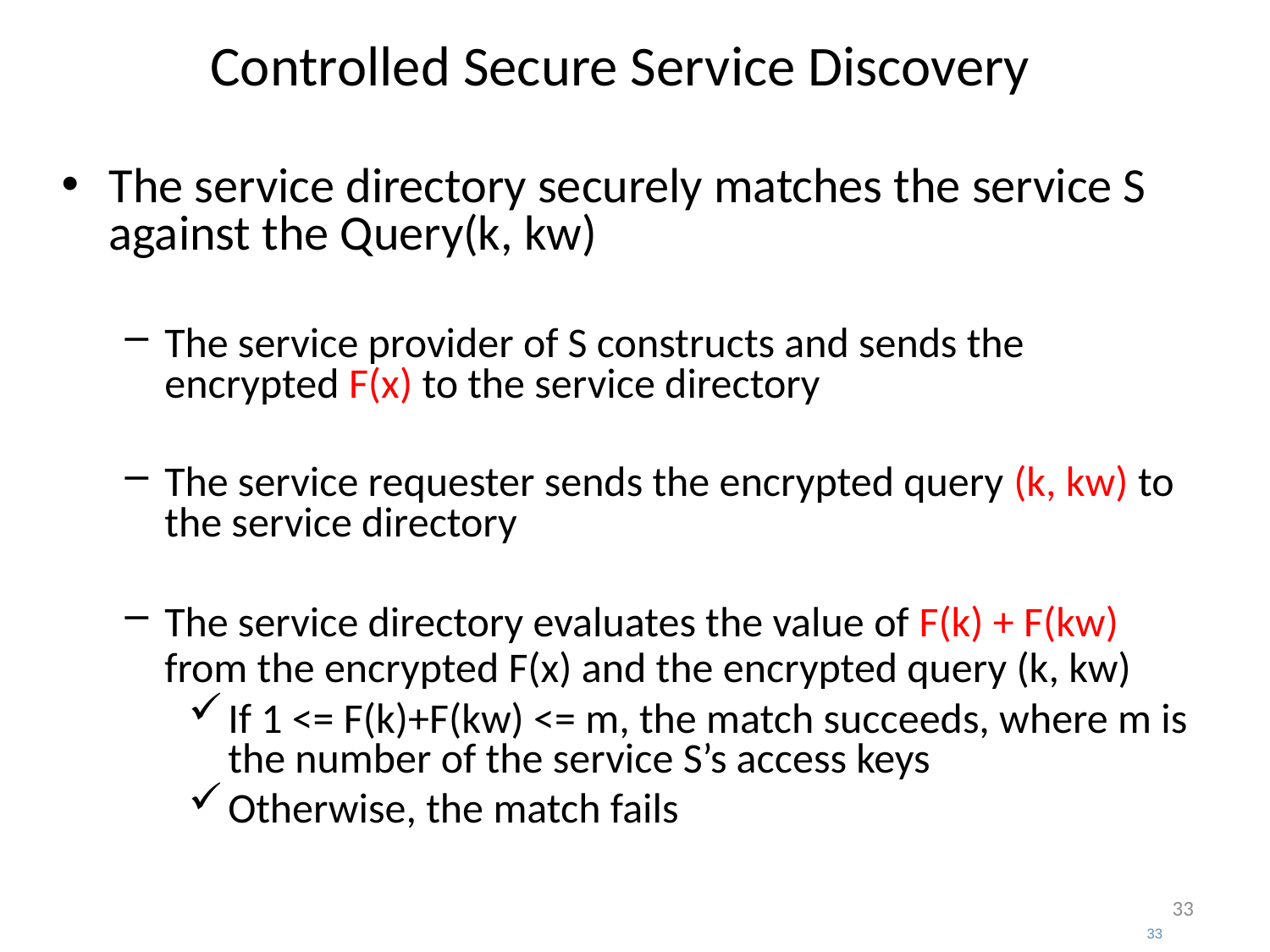

# Controlled Secure Service Discovery

The service directory securely matches the service S against the Query(k, kw)

The service provider of S constructs and sends the encrypted F(x) to the service directory

The service requester sends the encrypted query (k, kw) to the service directory

The service directory evaluates the value of F(k) + F(kw) from the encrypted F(x) and the encrypted query (k, kw)
If 1 <= F(k)+F(kw) <= m, the match succeeds, where m is the number of the service S’s access keys
Otherwise, the match fails
33
 33